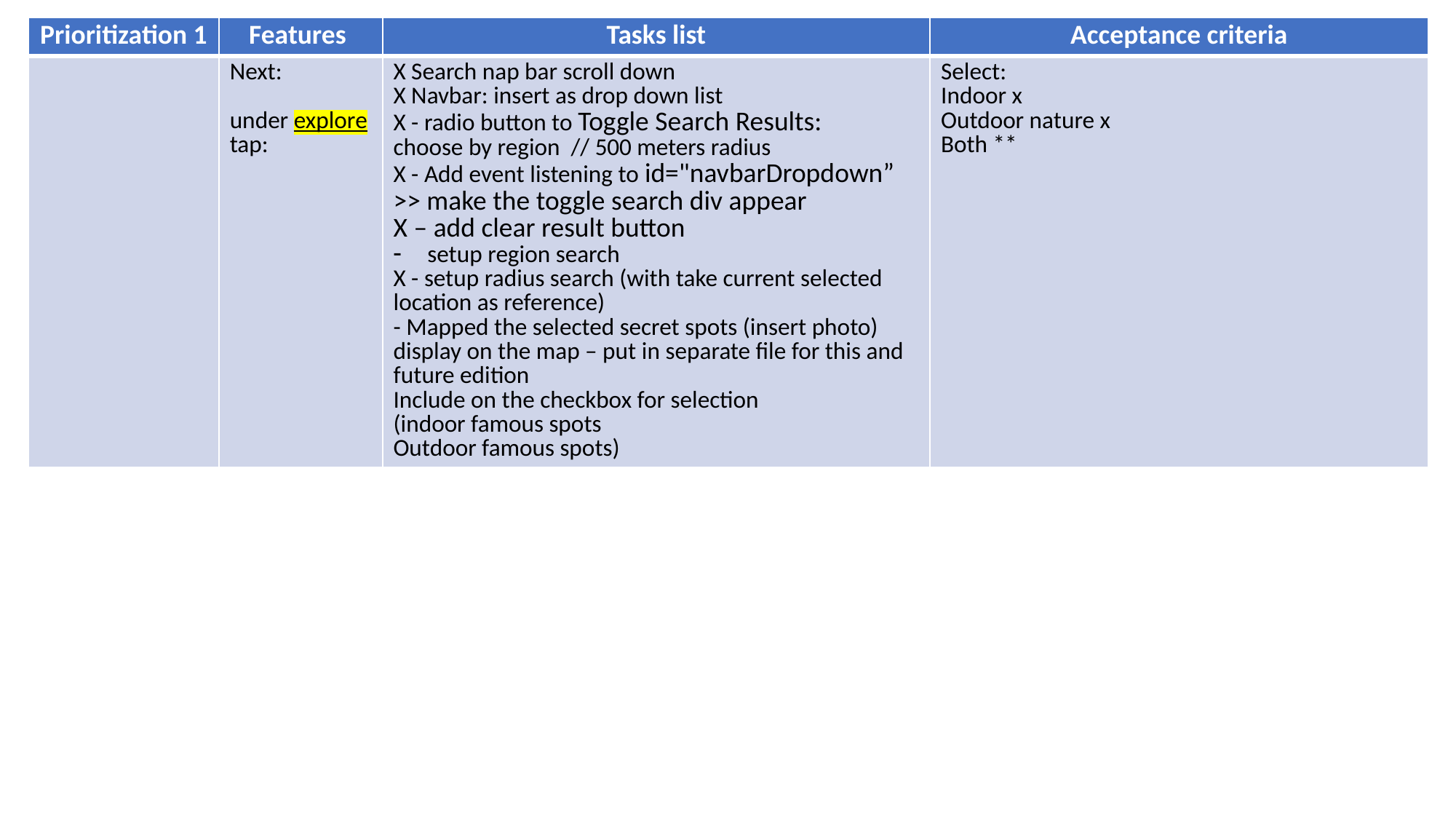

| Prioritization 1 | Features | Tasks list | Acceptance criteria |
| --- | --- | --- | --- |
|  | Next: under explore tap: | X Search nap bar scroll down X Navbar: insert as drop down list X - radio button to Toggle Search Results: choose by region // 500 meters radius X - Add event listening to id="navbarDropdown” >> make the toggle search div appear X – add clear result button setup region search X - setup radius search (with take current selected location as reference) - Mapped the selected secret spots (insert photo) display on the map – put in separate file for this and future edition Include on the checkbox for selection (indoor famous spots Outdoor famous spots) | Select: Indoor x Outdoor nature x Both \*\* |